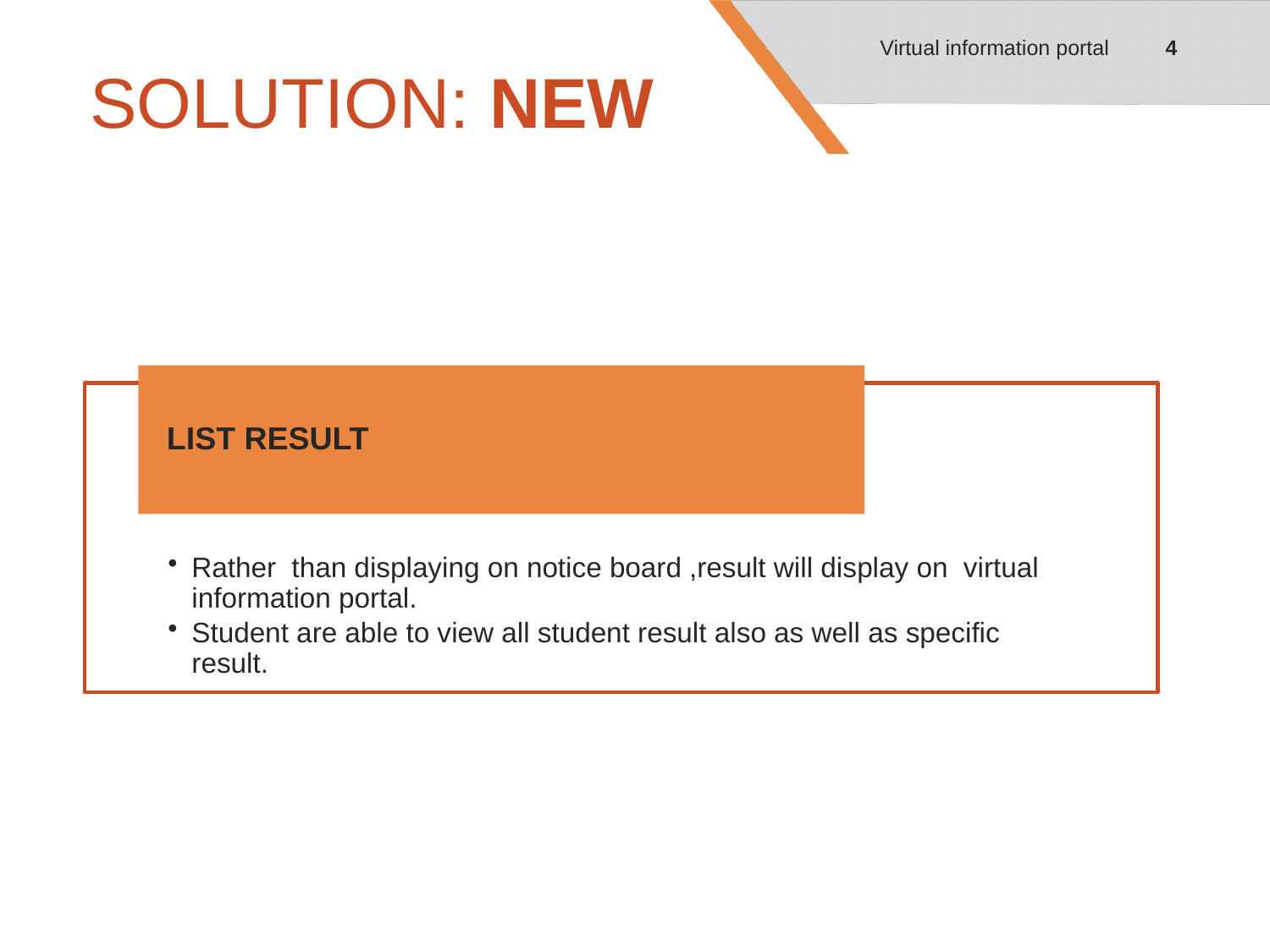

4
Virtual information portal
# SOLUTION: NEW
Rather  than displaying on notice board ,result will display on  virtual information portal.
Student are able to view all student result also as well as specific result.
LIST RESULT